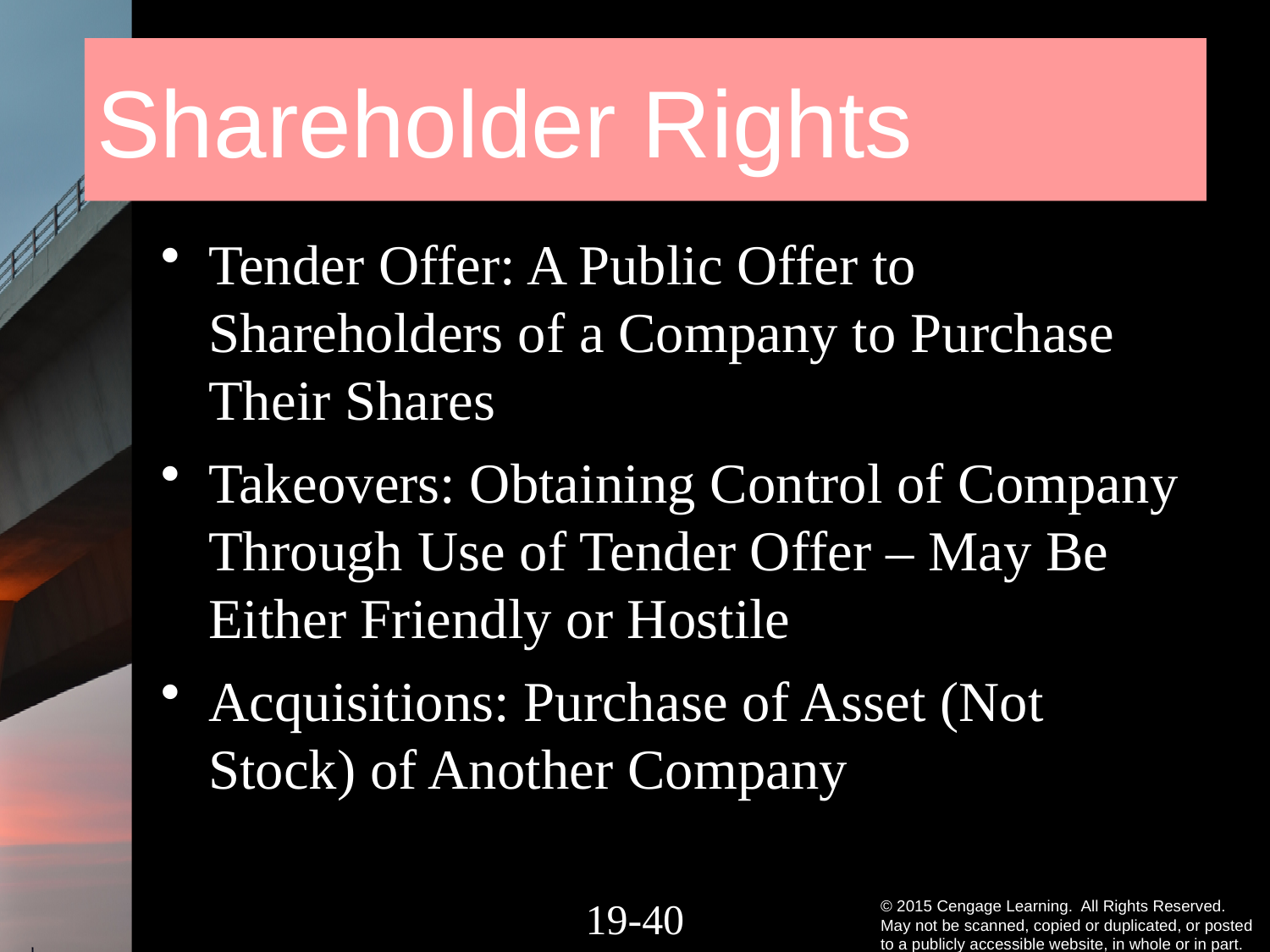

# Shareholder Rights
Tender Offer: A Public Offer to Shareholders of a Company to Purchase Their Shares
Takeovers: Obtaining Control of Company Through Use of Tender Offer – May Be Either Friendly or Hostile
Acquisitions: Purchase of Asset (Not Stock) of Another Company
19-40